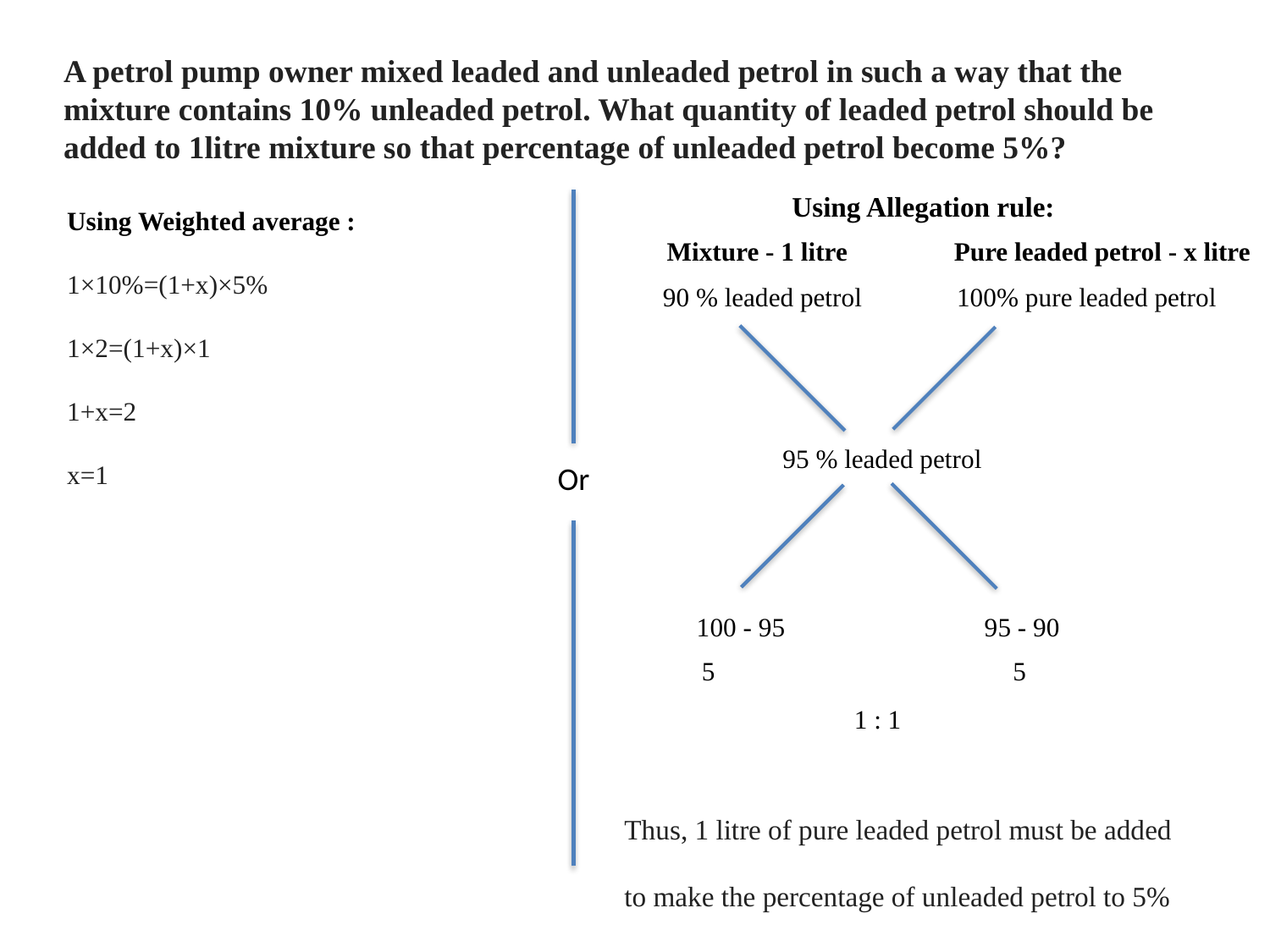

A petrol pump owner mixed leaded and unleaded petrol in such a way that the mixture contains 10% unleaded petrol. What quantity of leaded petrol should be added to 1litre mixture so that percentage of unleaded petrol become 5%?
Using Allegation rule:

Using Weighted average :
1×10%=(1+x)×5%
1×2=(1+x)×1
1+x=2
x=1

Mixture - 1 litre
Pure leaded petrol - x litre
90 % leaded petrol
100% pure leaded petrol

95 % leaded petrol
Or

100 - 95
95 - 90
5
5
1 : 1
Thus, 1 litre of pure leaded petrol must be added
to make the percentage of unleaded petrol to 5%